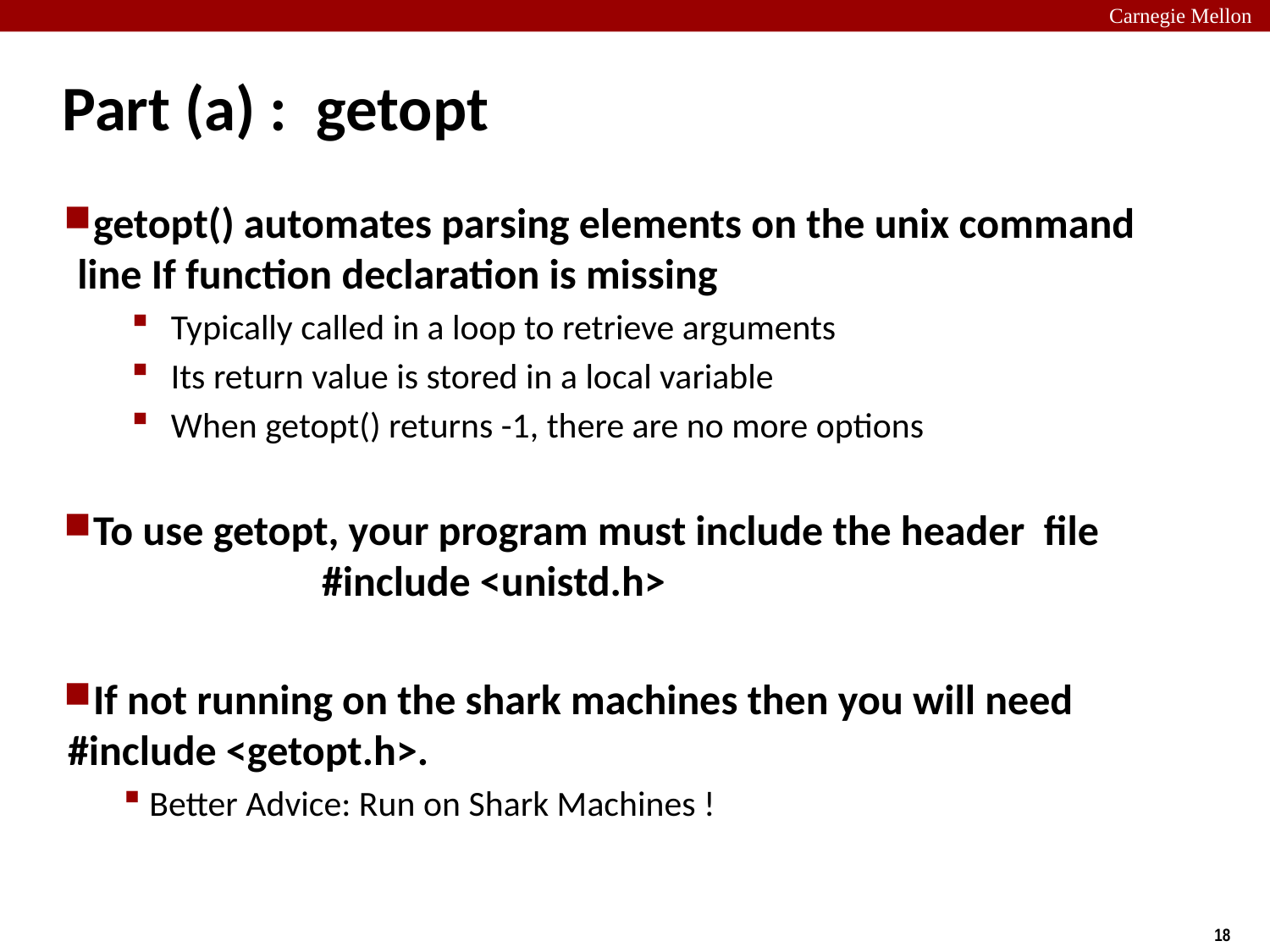

# Part (a) :  getopt
getopt() automates parsing elements on the unix command  line If function declaration is missing
Typically called in a loop to retrieve arguments
Its return value is stored in a local variable
When getopt() returns -1, there are no more options

To use getopt, your program must include the header  file 		#include <unistd.h>

If not running on the shark machines then you will need #include <getopt.h>.
 Better Advice: Run on Shark Machines !